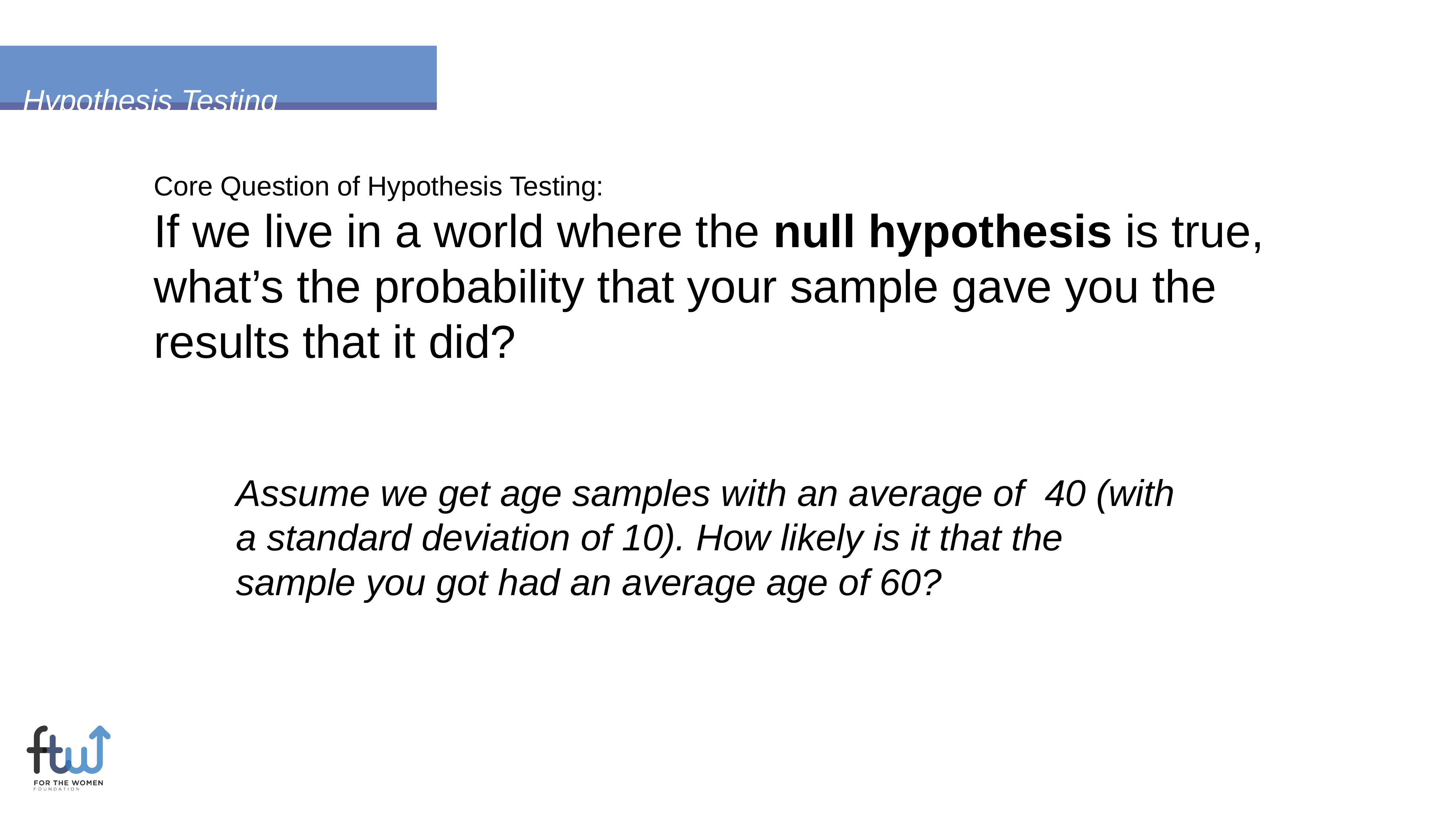

Hypothesis Testing
Core Question of Hypothesis Testing:
If we live in a world where the null hypothesis is true, what’s the probability that your sample gave you the results that it did?
Assume we get age samples with an average of  40 (with a standard deviation of 10). How likely is it that the sample you got had an average age of 60?